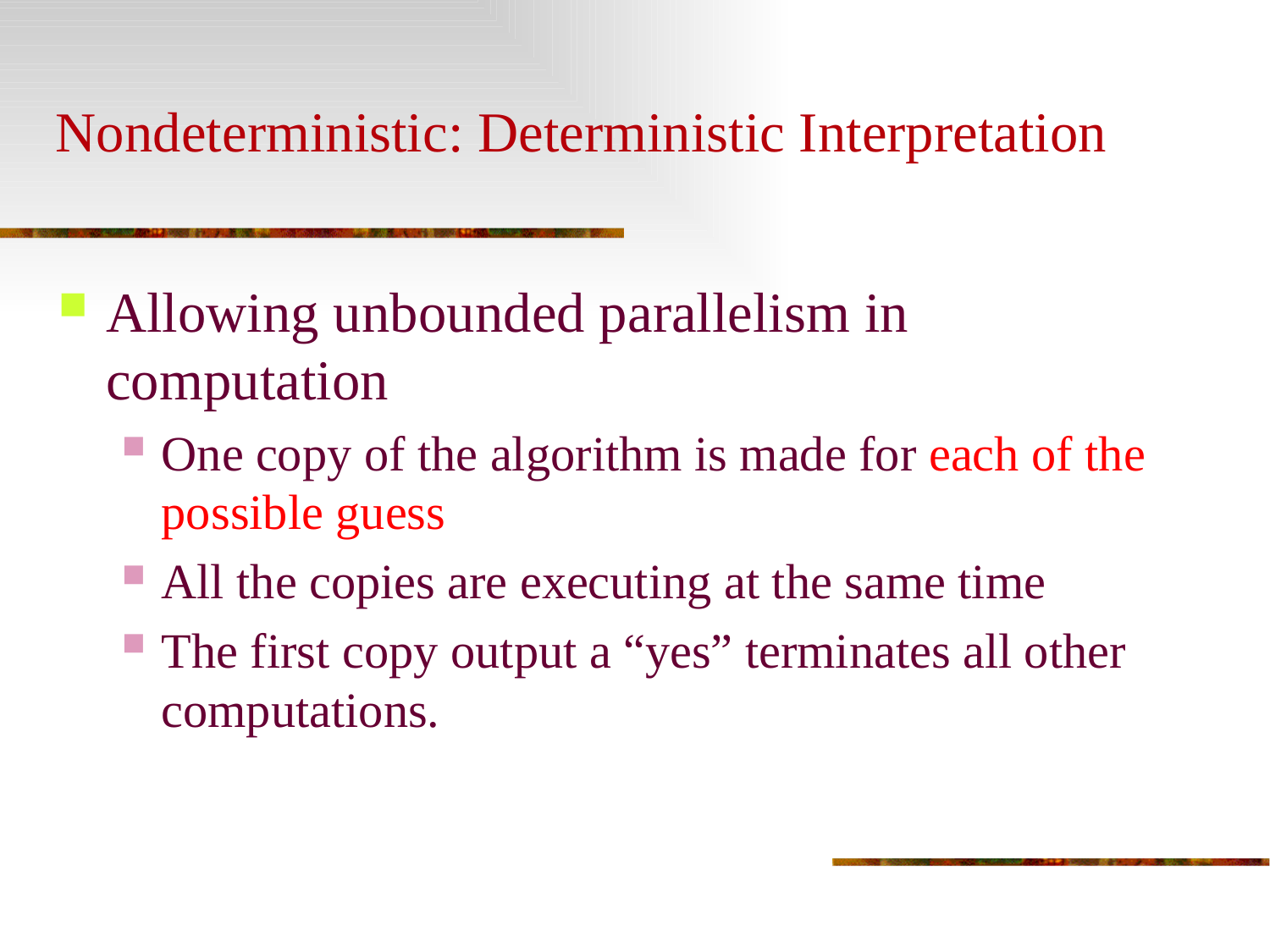

# Nondeterministic: Deterministic Interpretation
Allowing unbounded parallelism in computation
One copy of the algorithm is made for each of the possible guess
All the copies are executing at the same time
The first copy output a “yes” terminates all other computations.